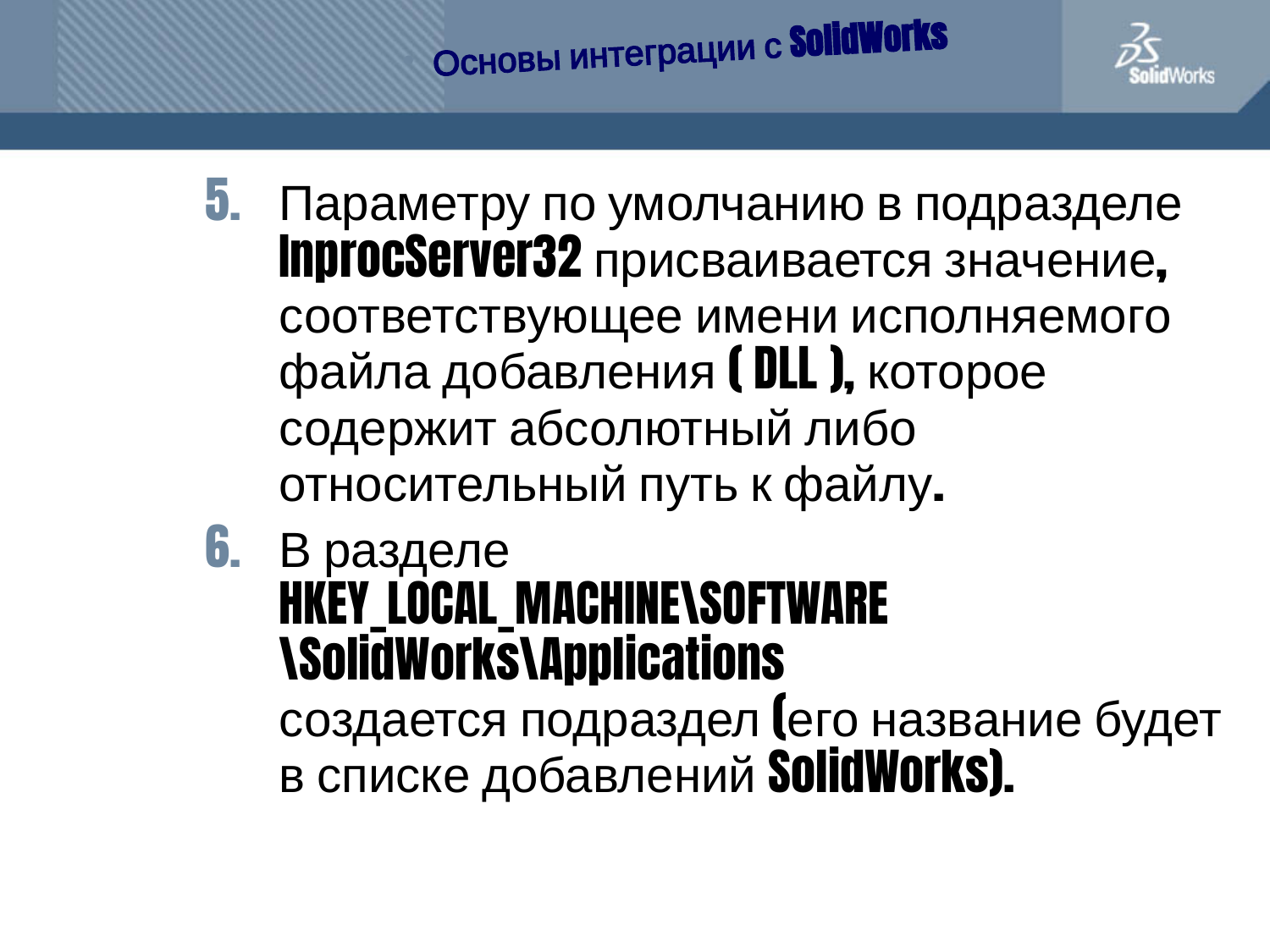

#
Основы интеграции с SolidWorks
Параметру по умолчанию в подразделе InprocServer32 присваивается значение, соответствующее имени исполняемого файла добавления ( DLL ), которое содержит абсолютный либо относительный путь к файлу.
В разделе
HKEY_LOCAL_MACHINE\SOFTWARE
\SolidWorks\Applications
создается подраздел (его название будет в списке добавлений SolidWorks).